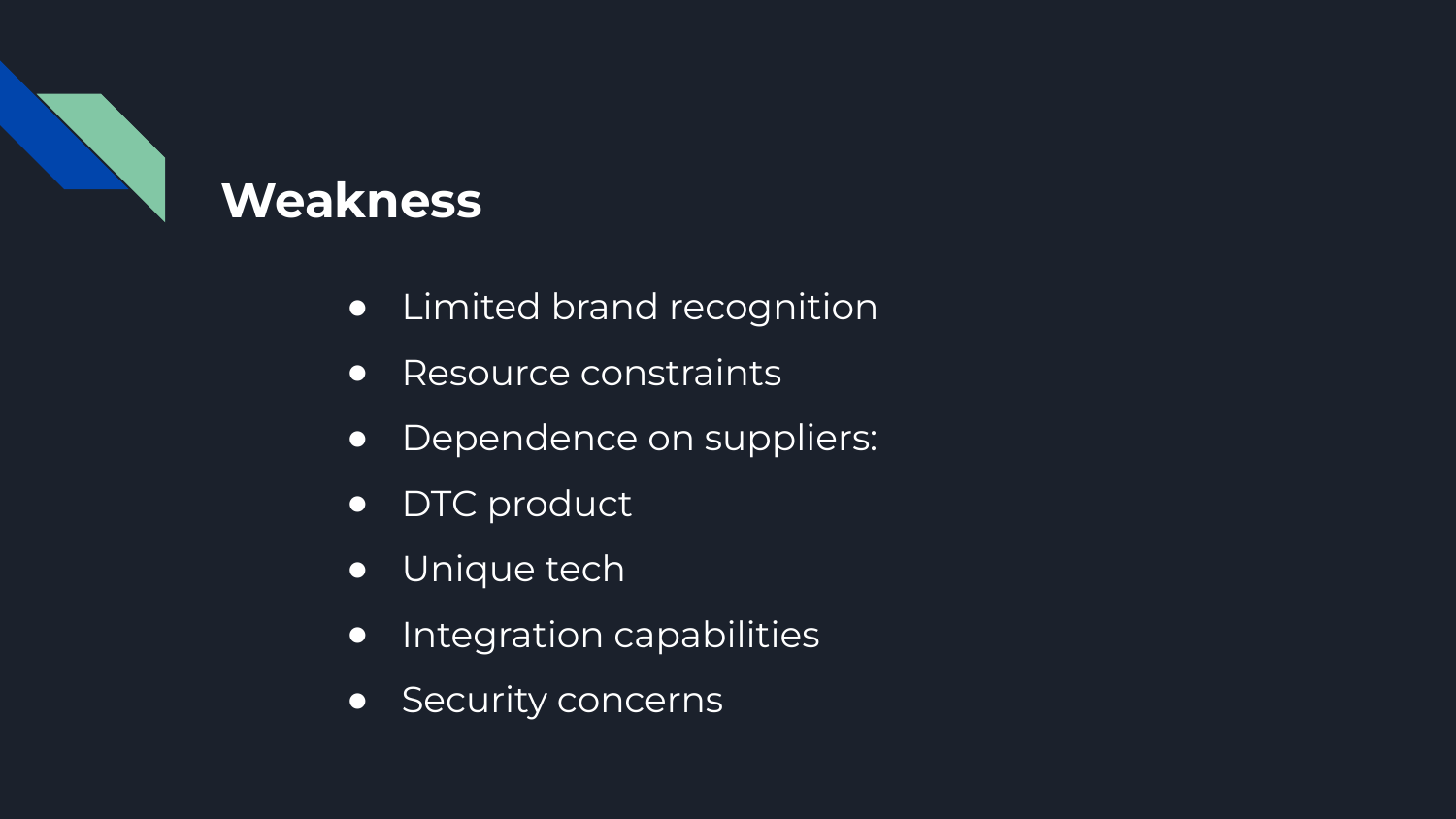

# Weakness
Limited brand recognition
Resource constraints
Dependence on suppliers:
DTC product
Unique tech
Integration capabilities
Security concerns